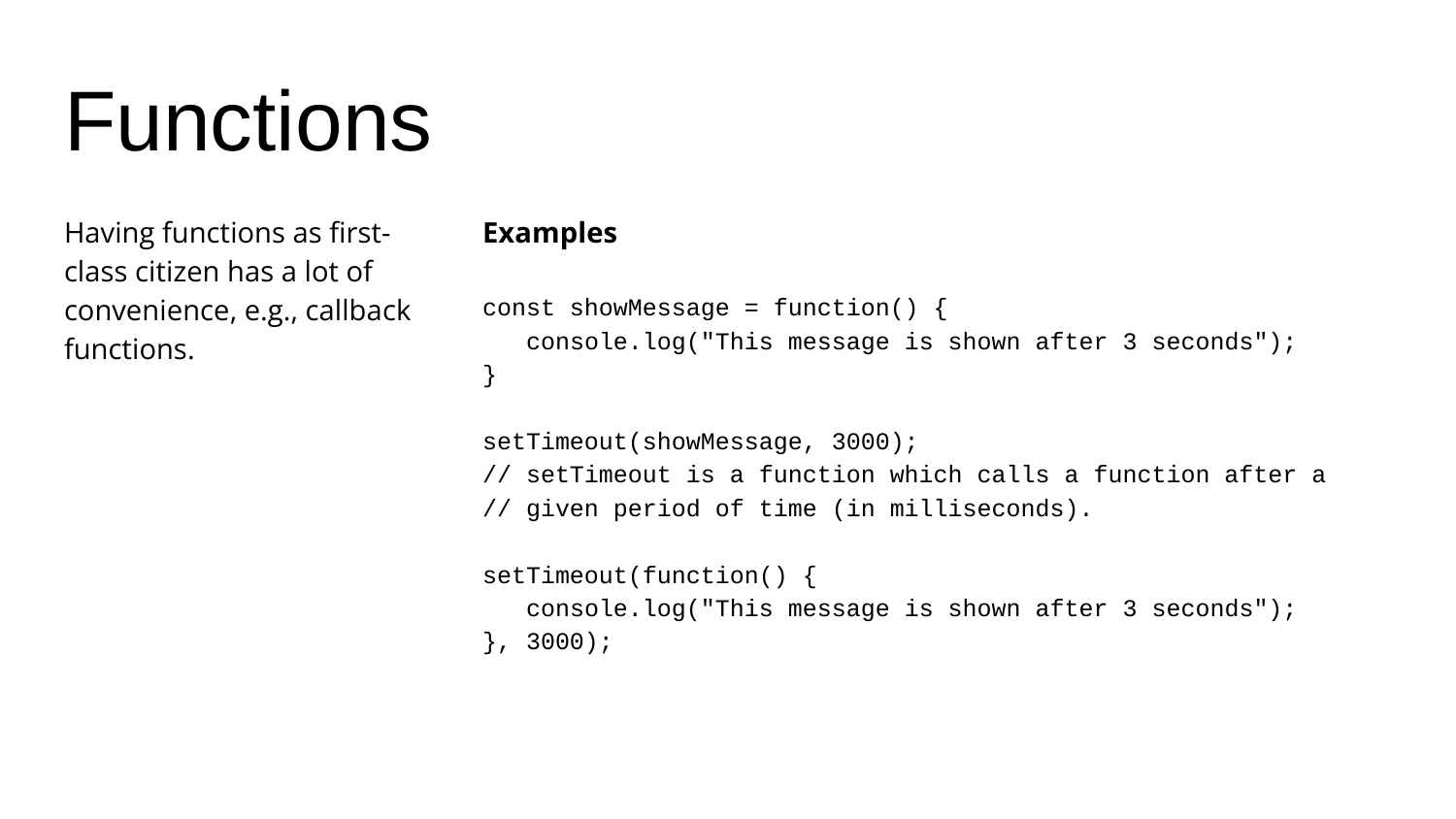

# Functions
Having functions as first-class citizen has a lot of convenience, e.g., callback functions.

Examples

const showMessage = function() {
   console.log("This message is shown after 3 seconds");
}

setTimeout(showMessage, 3000);
// setTimeout is a function which calls a function after a
// given period of time (in milliseconds).

setTimeout(function() {
   console.log("This message is shown after 3 seconds");
}, 3000);